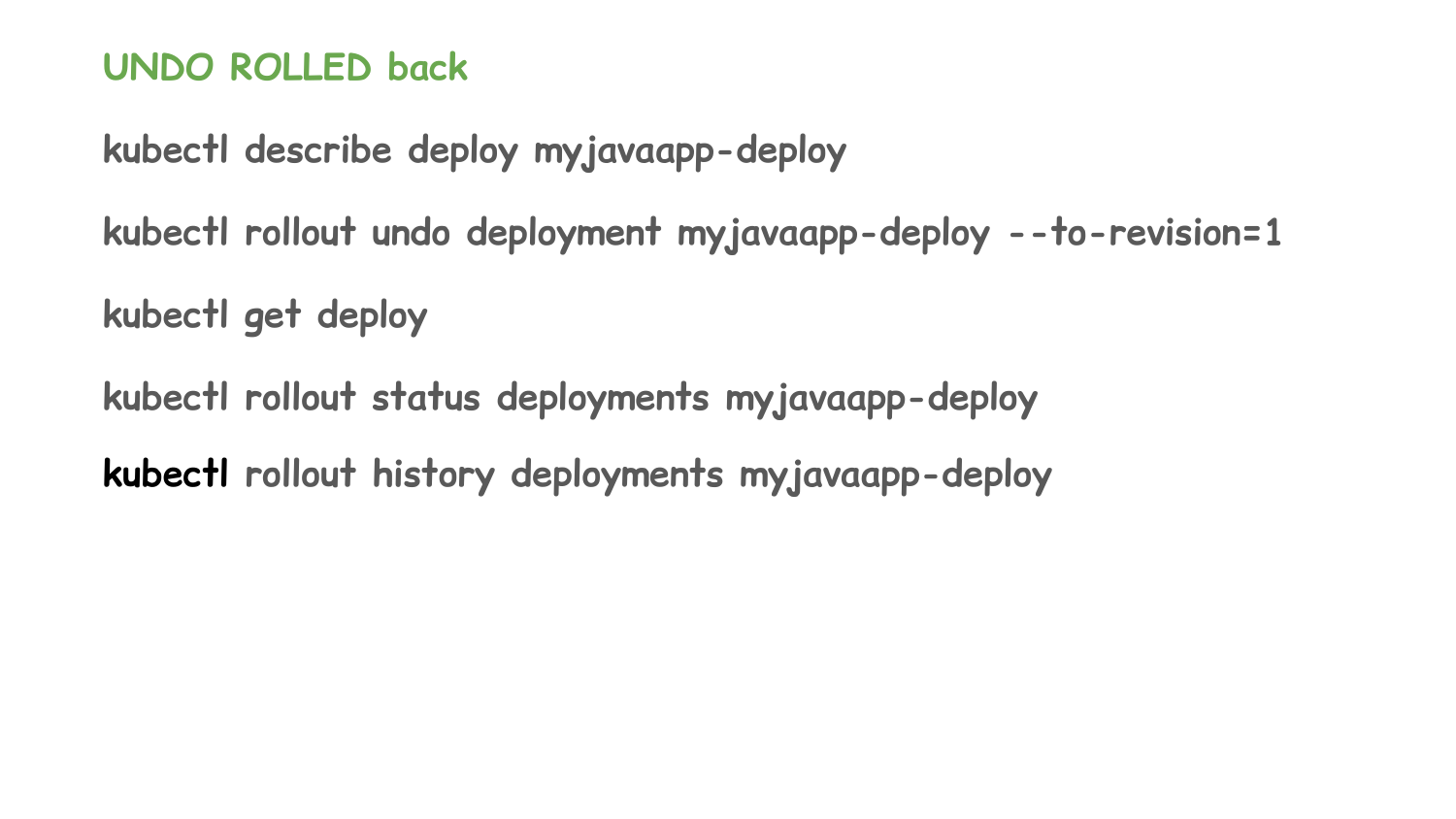

UNDO ROLLED back
kubectl describe deploy myjavaapp-deploy
kubectl rollout undo deployment myjavaapp-deploy --to-revision=1
kubectl get deploy
kubectl rollout status deployments myjavaapp-deploy
kubectl rollout history deployments myjavaapp-deploy